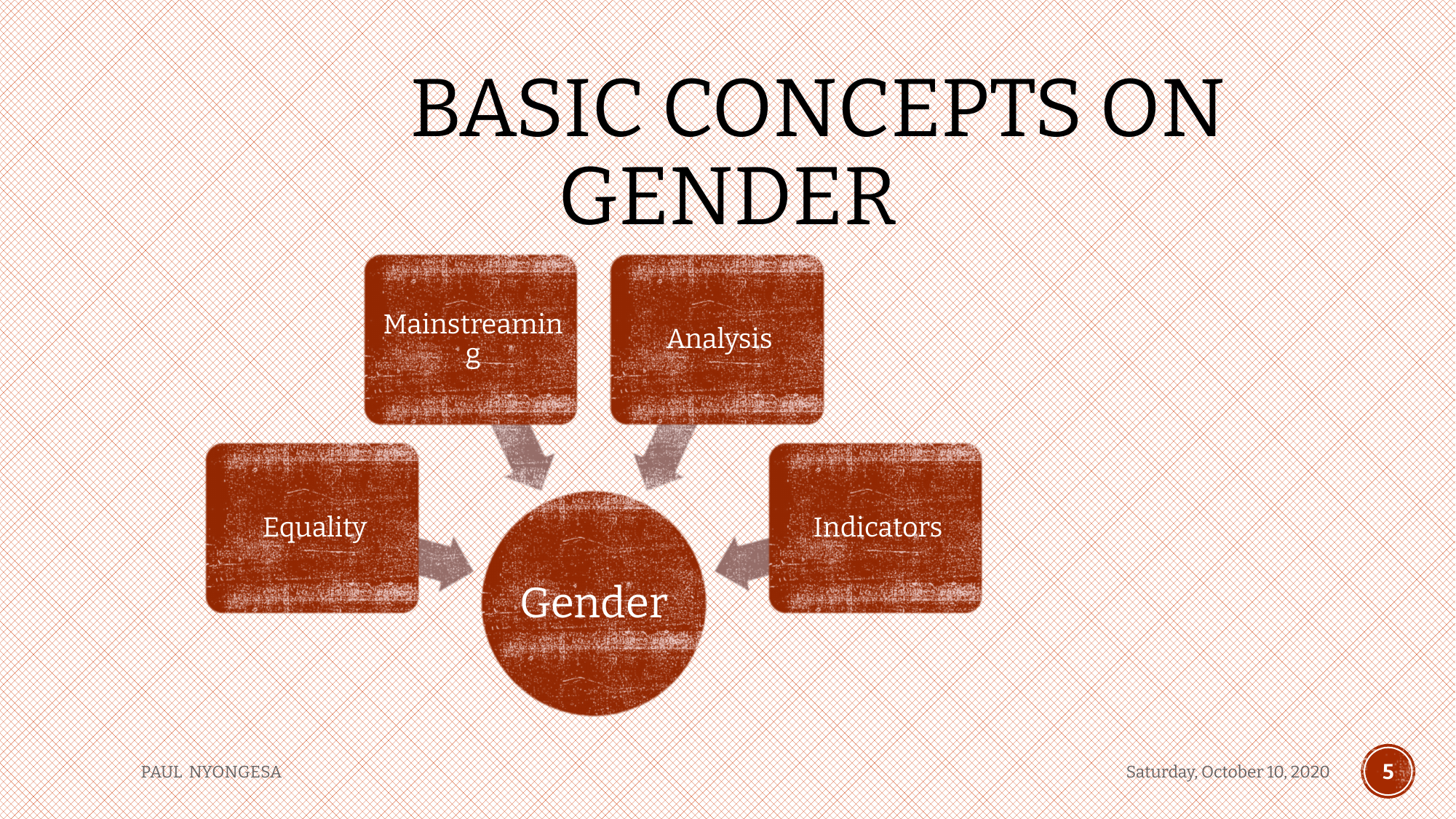

# Basic Concepts on Gender
Gender
Equality
Mainstreaming
Analysis
Indicators
PAUL  NYONGESA
Saturday, October 10, 2020
5